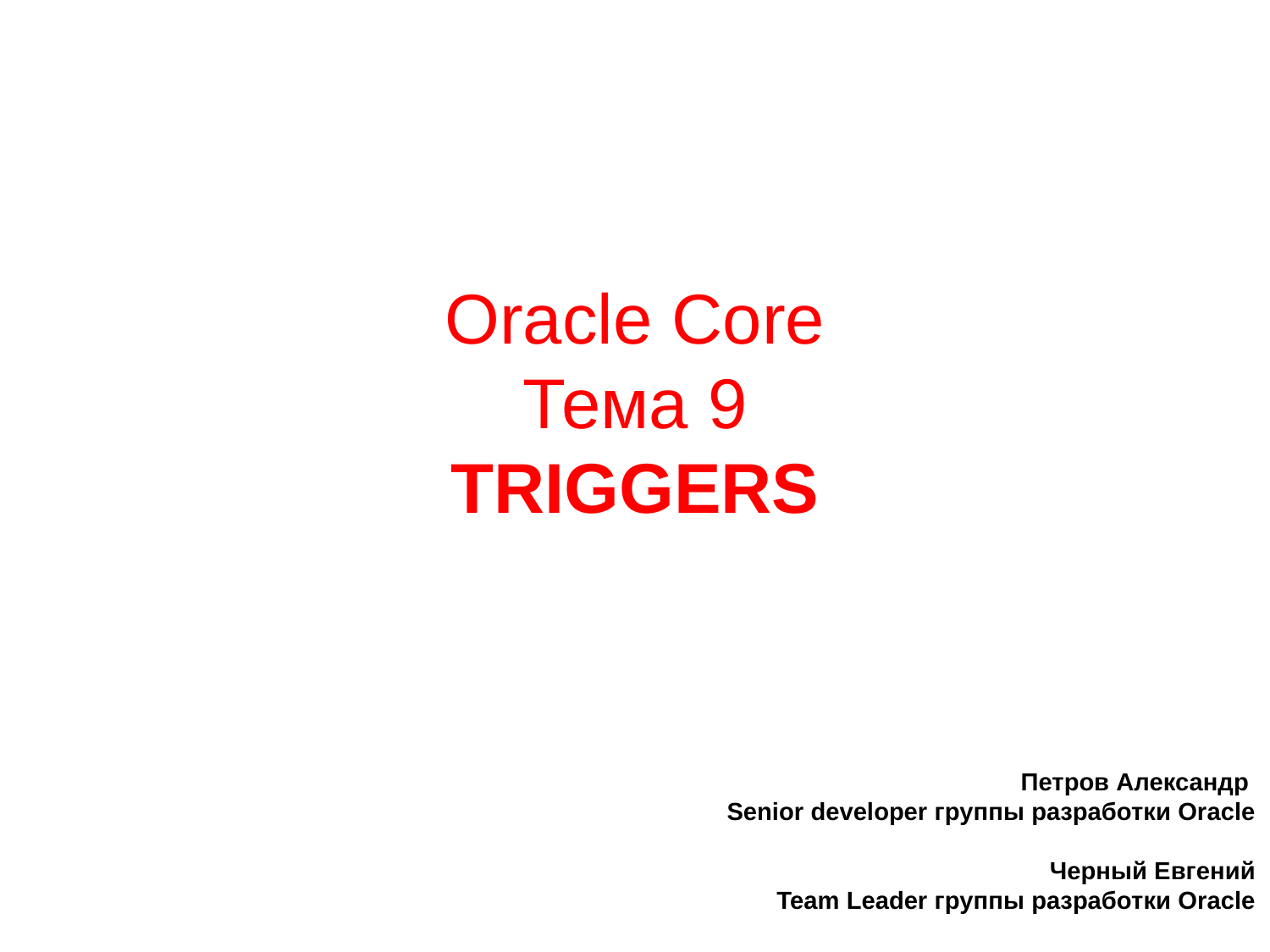

# Oracle Core Тема 9 TRIGGERS
Петров Александр
Senior developer группы разработки Oracle

Черный Евгений
Team Leader группы разработки Oracle